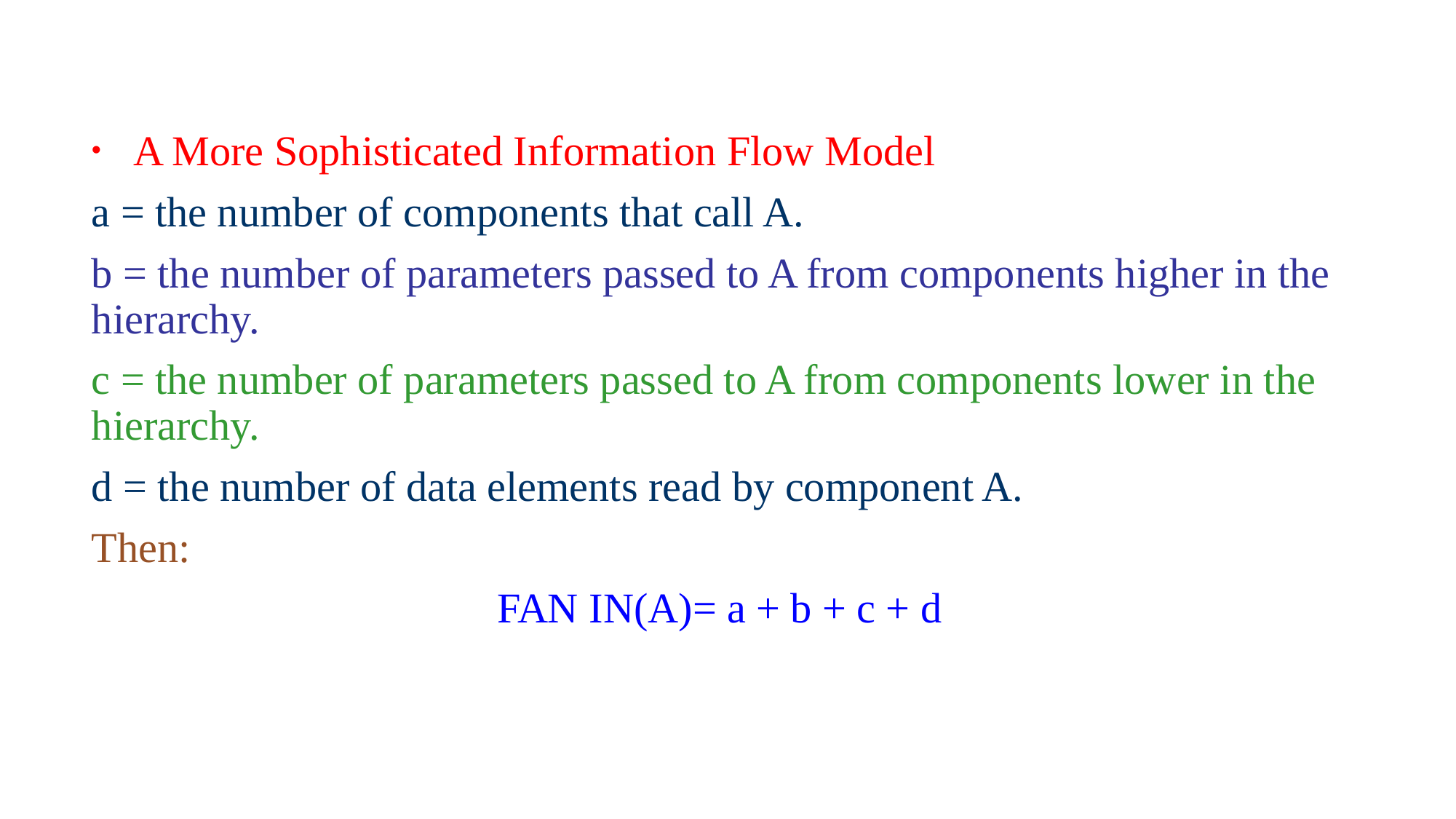

#
 A More Sophisticated Information Flow Model
a = the number of components that call A.
b = the number of parameters passed to A from components higher in the hierarchy.
c = the number of parameters passed to A from components lower in the hierarchy.
d = the number of data elements read by component A.
Then:
FAN IN(A)= a + b + c + d